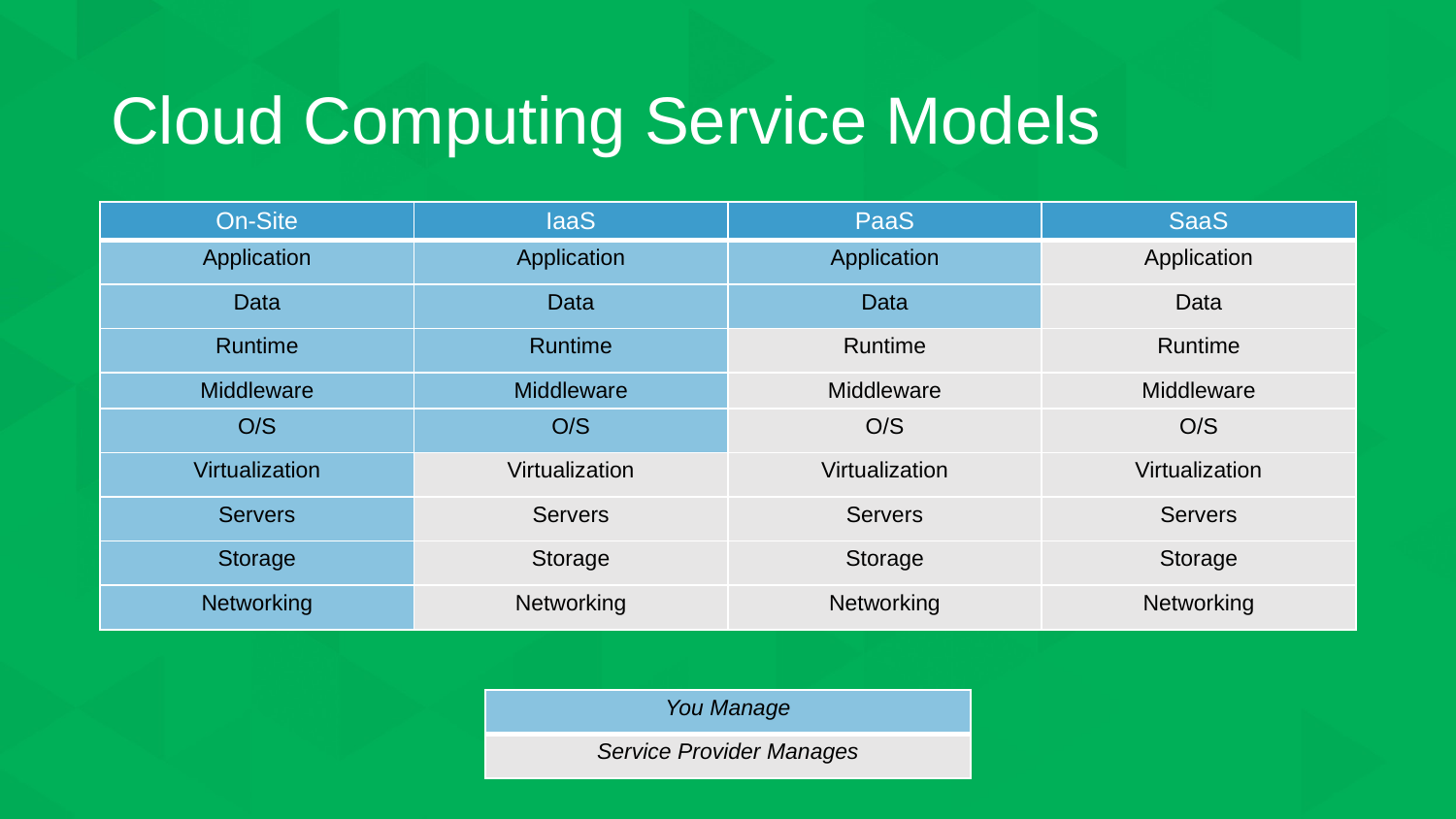

# Cloud Computing Service Models
| On-Site | IaaS | PaaS | SaaS |
| --- | --- | --- | --- |
| Application | Application | Application | Application |
| Data | Data | Data | Data |
| Runtime | Runtime | Runtime | Runtime |
| Middleware | Middleware | Middleware | Middleware |
| O/S | O/S | O/S | O/S |
| Virtualization | Virtualization | Virtualization | Virtualization |
| Servers | Servers | Servers | Servers |
| Storage | Storage | Storage | Storage |
| Networking | Networking | Networking | Networking |
| You Manage |
| --- |
| Service Provider Manages |